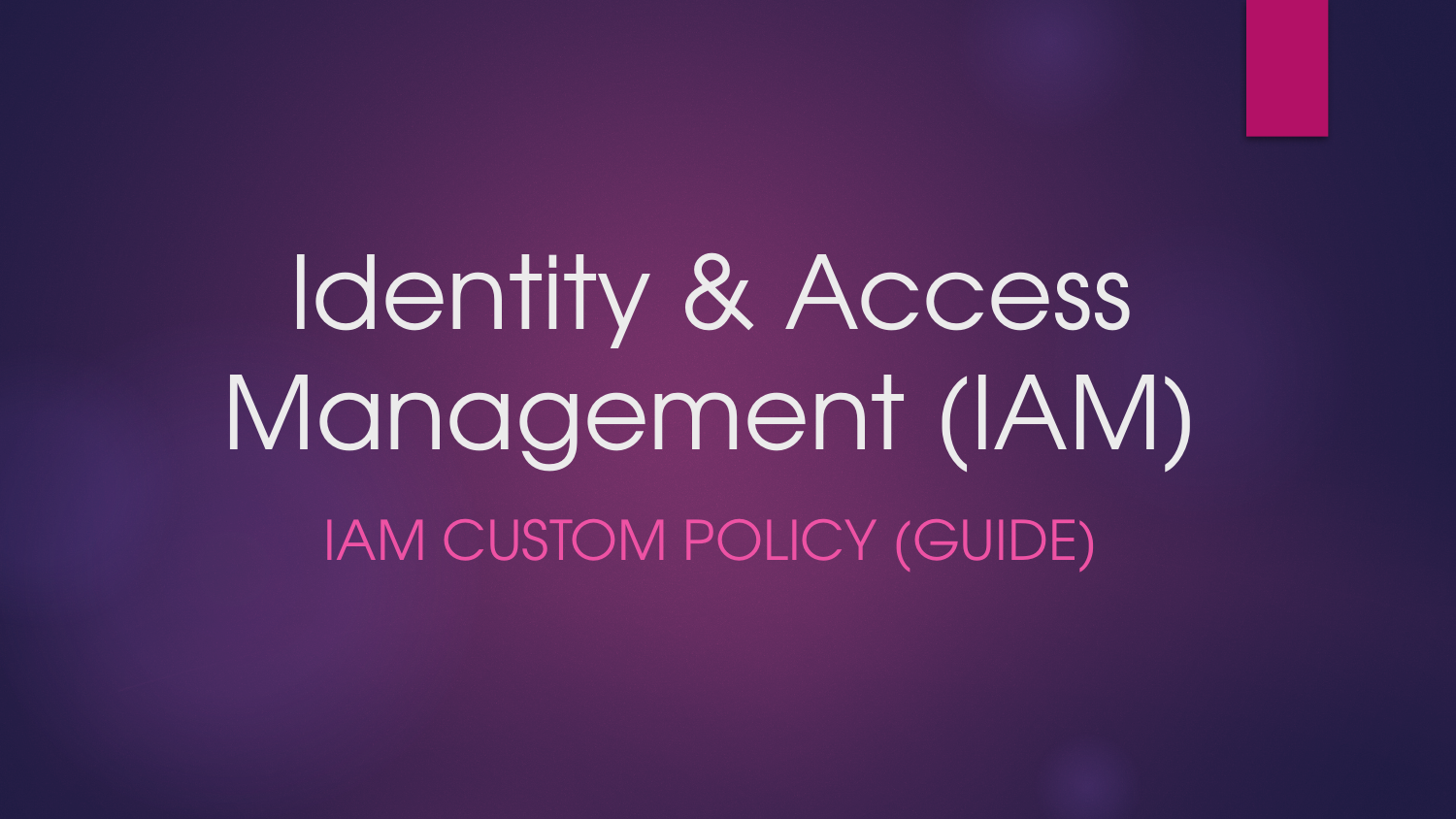

# Identity & Access Management (IAM)
IAM CUSTOM POLICY (GUIDE)